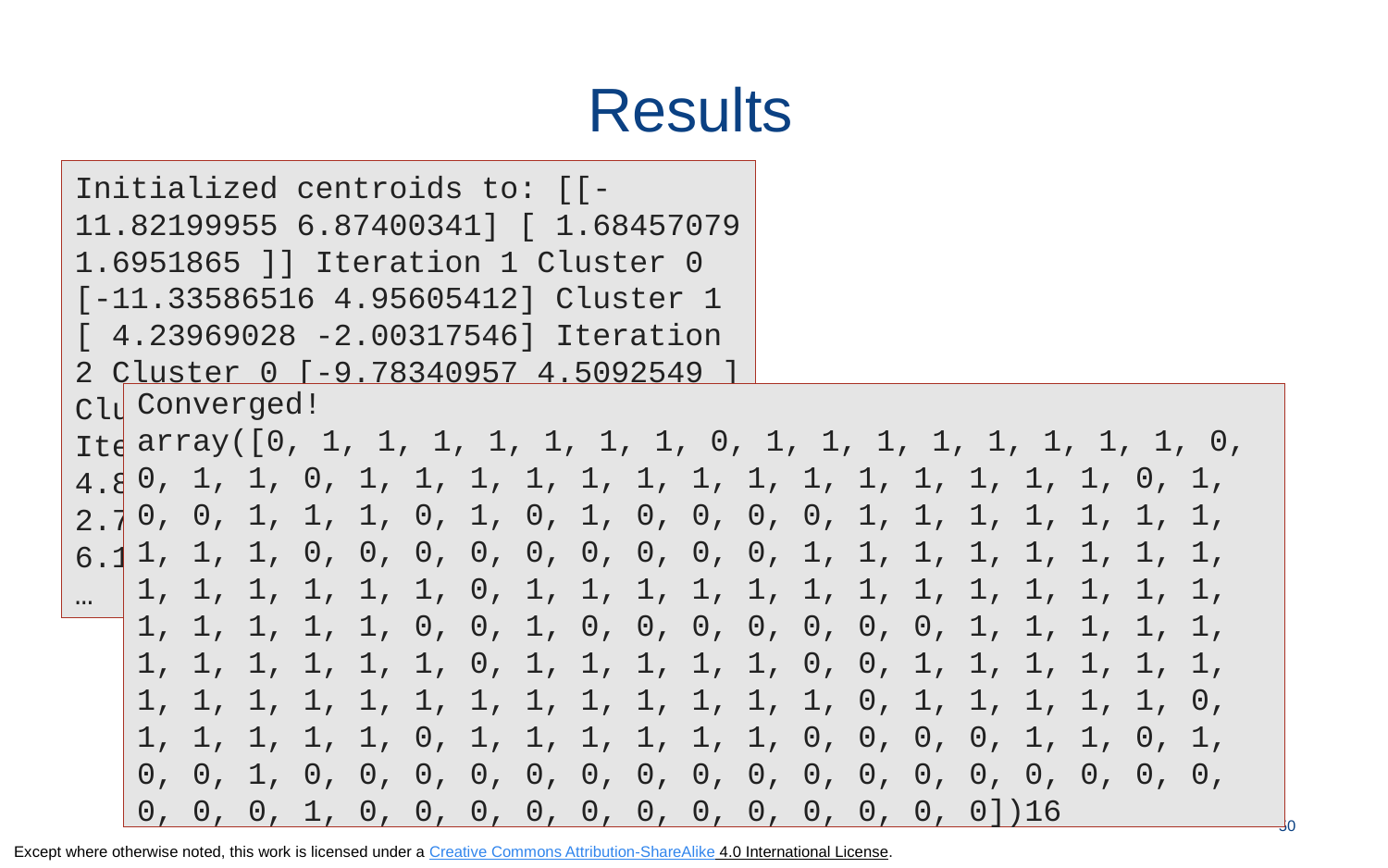

# Results
Initialized centroids to: [[-11.82199955 6.87400341] [ 1.68457079 1.6951865 ]] Iteration 1 Cluster 0 [-11.33586516 4.95605412] Cluster 1 [ 4.23969028 -2.00317546] Iteration 2 Cluster 0 [-9.78340957 4.5092549 ] Cluster 1 [ 4.55216471 -2.18941684] Iteration 3 Cluster 0 [-7.49966563 4.80706721] Cluster 1 [ 4.95082383 -2.74943724] Iteration 4 Cluster 0 [-6.18770585 5.02668734] Cluster 1
…
Converged!
array([0, 1, 1, 1, 1, 1, 1, 1, 0, 1, 1, 1, 1, 1, 1, 1, 1, 0, 0, 1, 1, 0, 1, 1, 1, 1, 1, 1, 1, 1, 1, 1, 1, 1, 1, 1, 0, 1, 0, 0, 1, 1, 1, 0, 1, 0, 1, 0, 0, 0, 0, 1, 1, 1, 1, 1, 1, 1, 1, 1, 1, 0, 0, 0, 0, 0, 0, 0, 0, 0, 1, 1, 1, 1, 1, 1, 1, 1, 1, 1, 1, 1, 1, 1, 0, 1, 1, 1, 1, 1, 1, 1, 1, 1, 1, 1, 1, 1, 1, 1, 1, 1, 1, 0, 0, 1, 0, 0, 0, 0, 0, 0, 0, 1, 1, 1, 1, 1, 1, 1, 1, 1, 1, 1, 0, 1, 1, 1, 1, 1, 0, 0, 1, 1, 1, 1, 1, 1, 1, 1, 1, 1, 1, 1, 1, 1, 1, 1, 1, 1, 1, 0, 1, 1, 1, 1, 1, 0, 1, 1, 1, 1, 1, 0, 1, 1, 1, 1, 1, 1, 0, 0, 0, 0, 1, 1, 0, 1, 0, 0, 1, 0, 0, 0, 0, 0, 0, 0, 0, 0, 0, 0, 0, 0, 0, 0, 0, 0, 0, 0, 0, 1, 0, 0, 0, 0, 0, 0, 0, 0, 0, 0, 0, 0])16
50